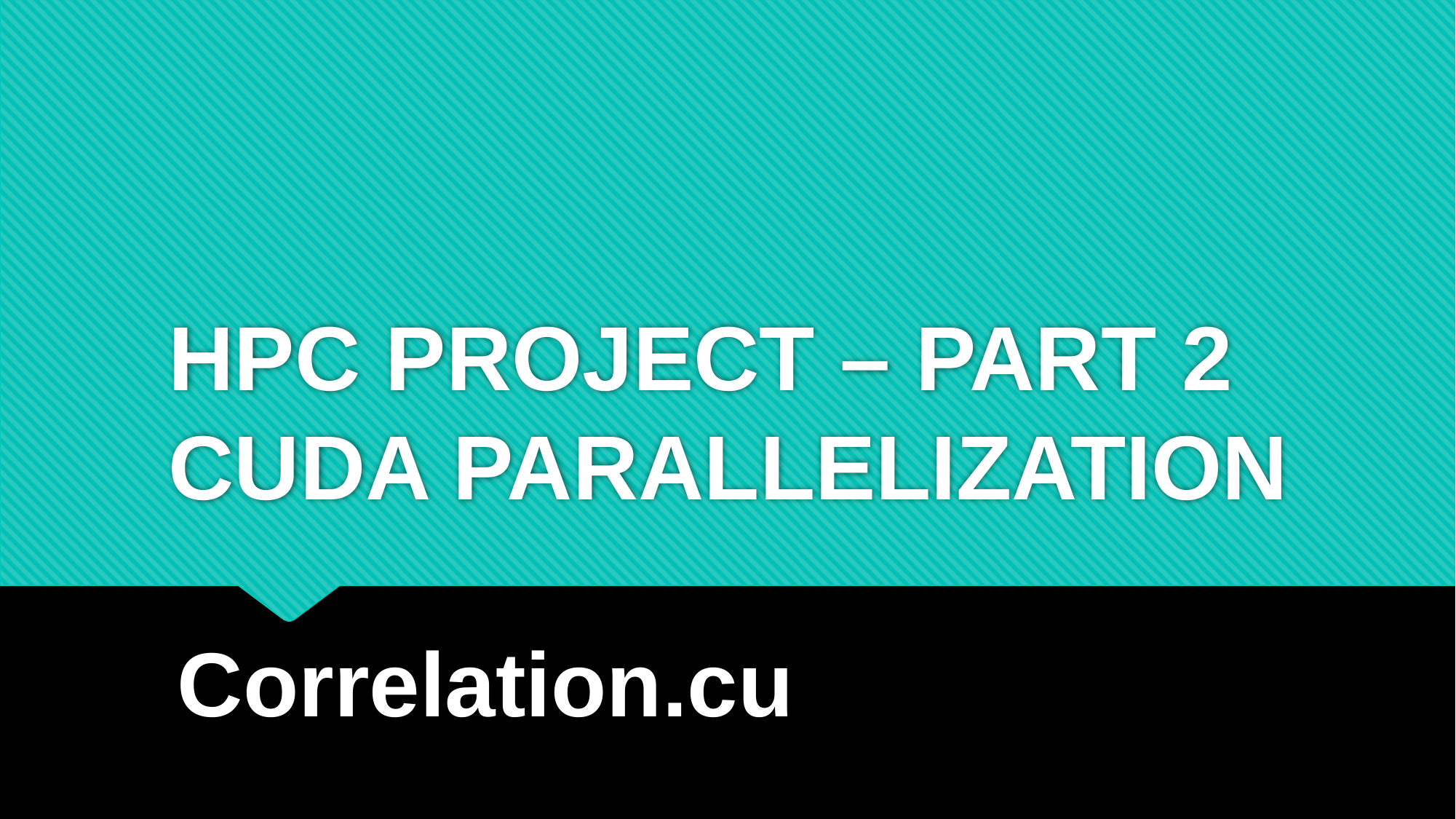

HPC PROJECT – PART 2
CUDA PARALLELIZATION
# Correlation.cu